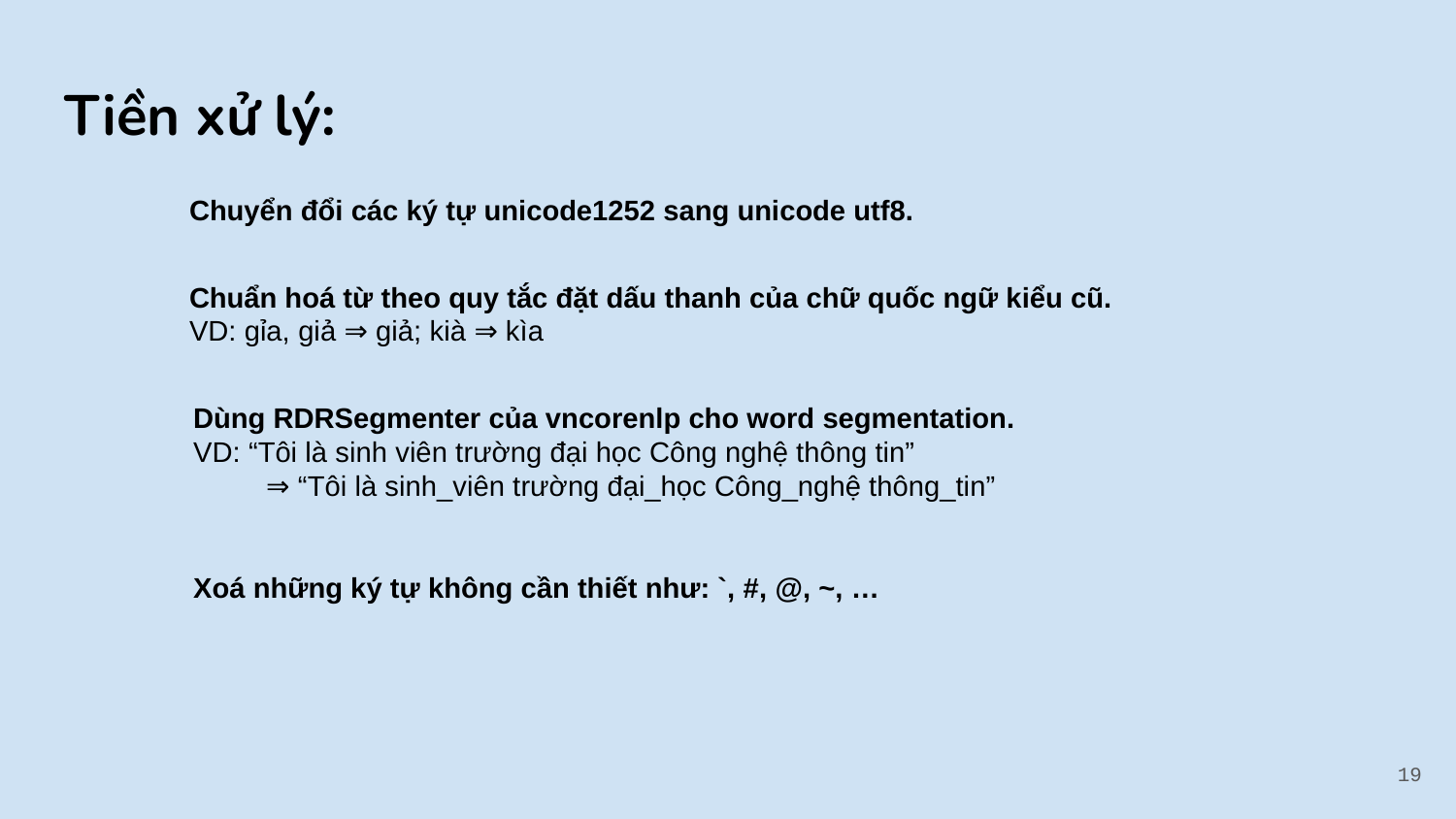

# Tiền xử lý:
Chuyển đổi các ký tự unicode1252 sang unicode utf8.
Chuẩn hoá từ theo quy tắc đặt dấu thanh của chữ quốc ngữ kiểu cũ.
VD: gỉa, giả ⇒ giả; kià ⇒ kìa
Dùng RDRSegmenter của vncorenlp cho word segmentation.
VD: “Tôi là sinh viên trường đại học Công nghệ thông tin”
⇒ “Tôi là sinh_viên trường đại_học Công_nghệ thông_tin”
Xoá những ký tự không cần thiết như: `, #, @, ~, …
19